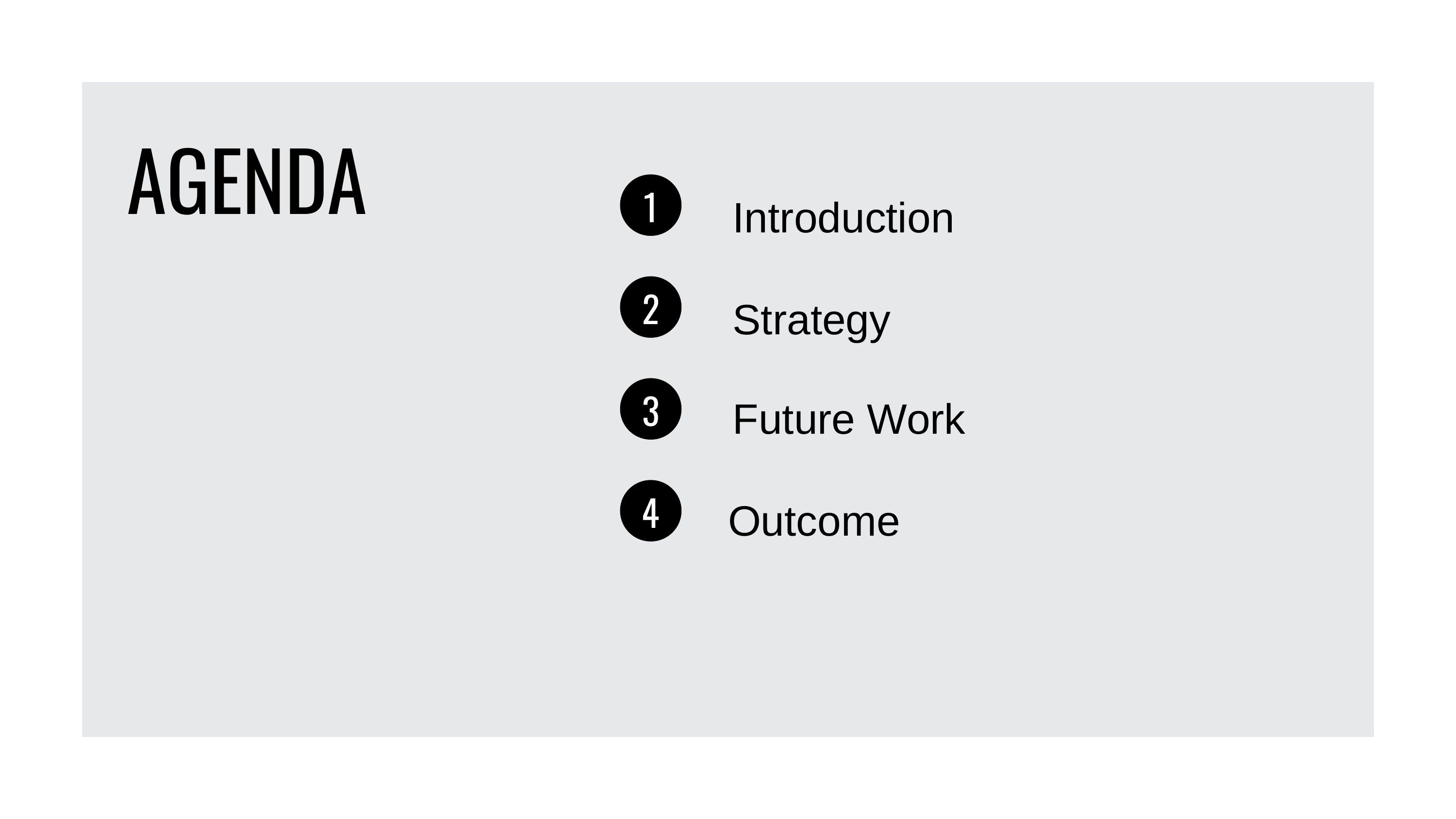

AGENDA
Introduction
1

Strategy
2

Future Work
3

Outcome
4